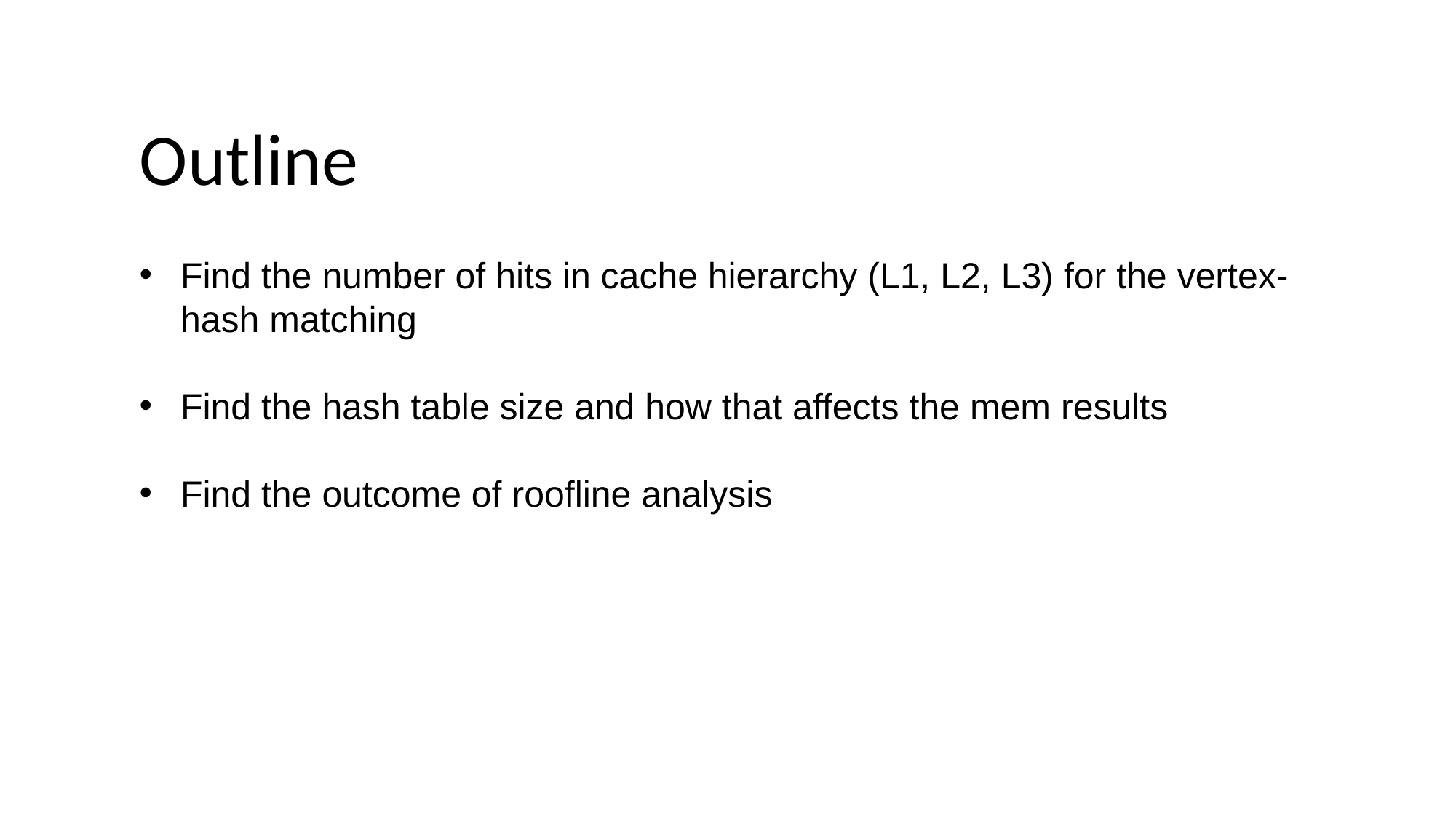

Outline
Find the number of hits in cache hierarchy (L1, L2, L3) for the vertex-hash matching

Find the hash table size and how that affects the mem results

Find the outcome of roofline analysis